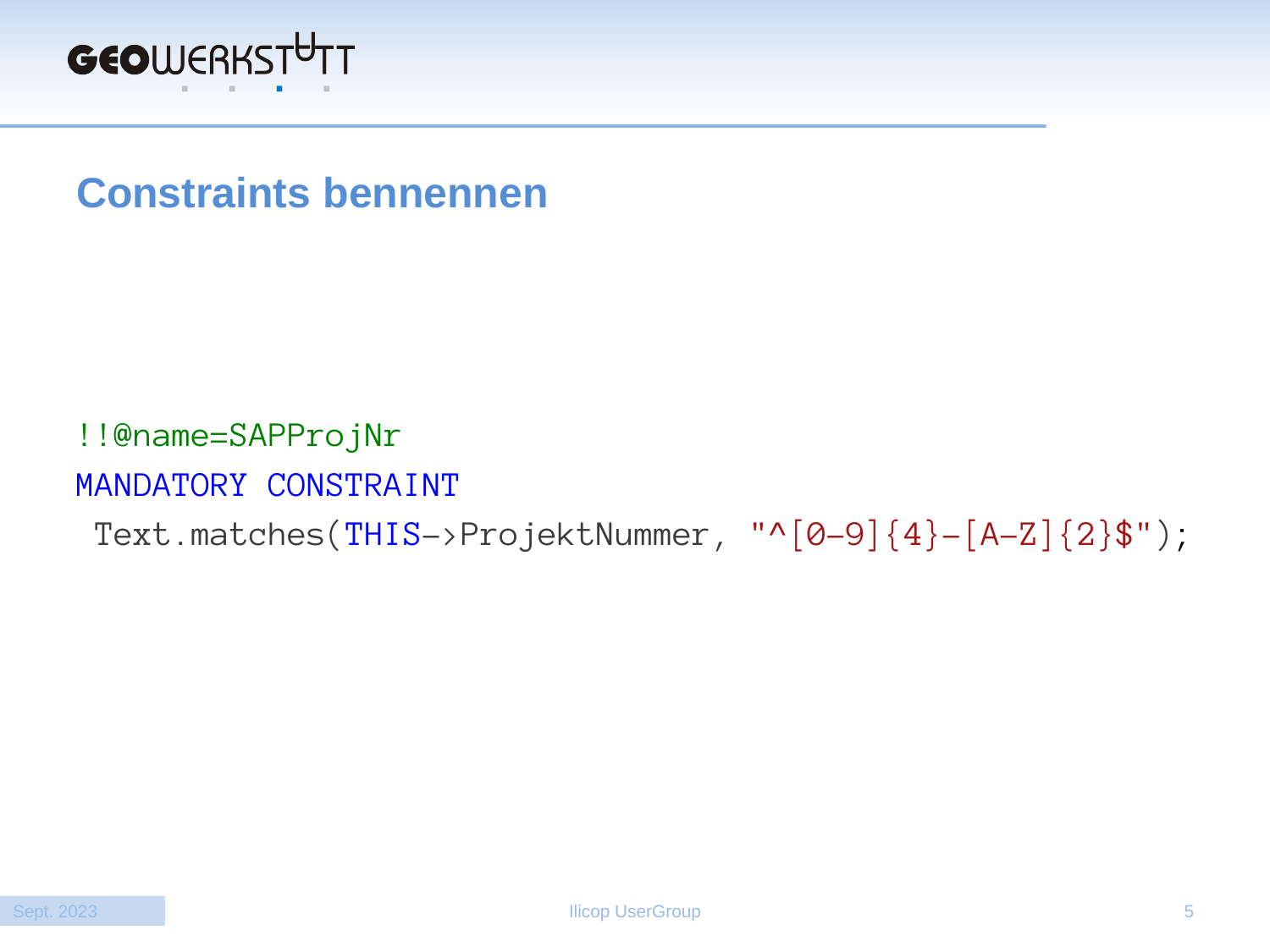

# Constraints bennennen
!!@name=SAPProjNr
MANDATORY CONSTRAINT
 Text.matches(THIS->ProjektNummer, "^[0-9]{4}-[A-Z]{2}$");

Sept. 2023
Ilicop UserGroup
5